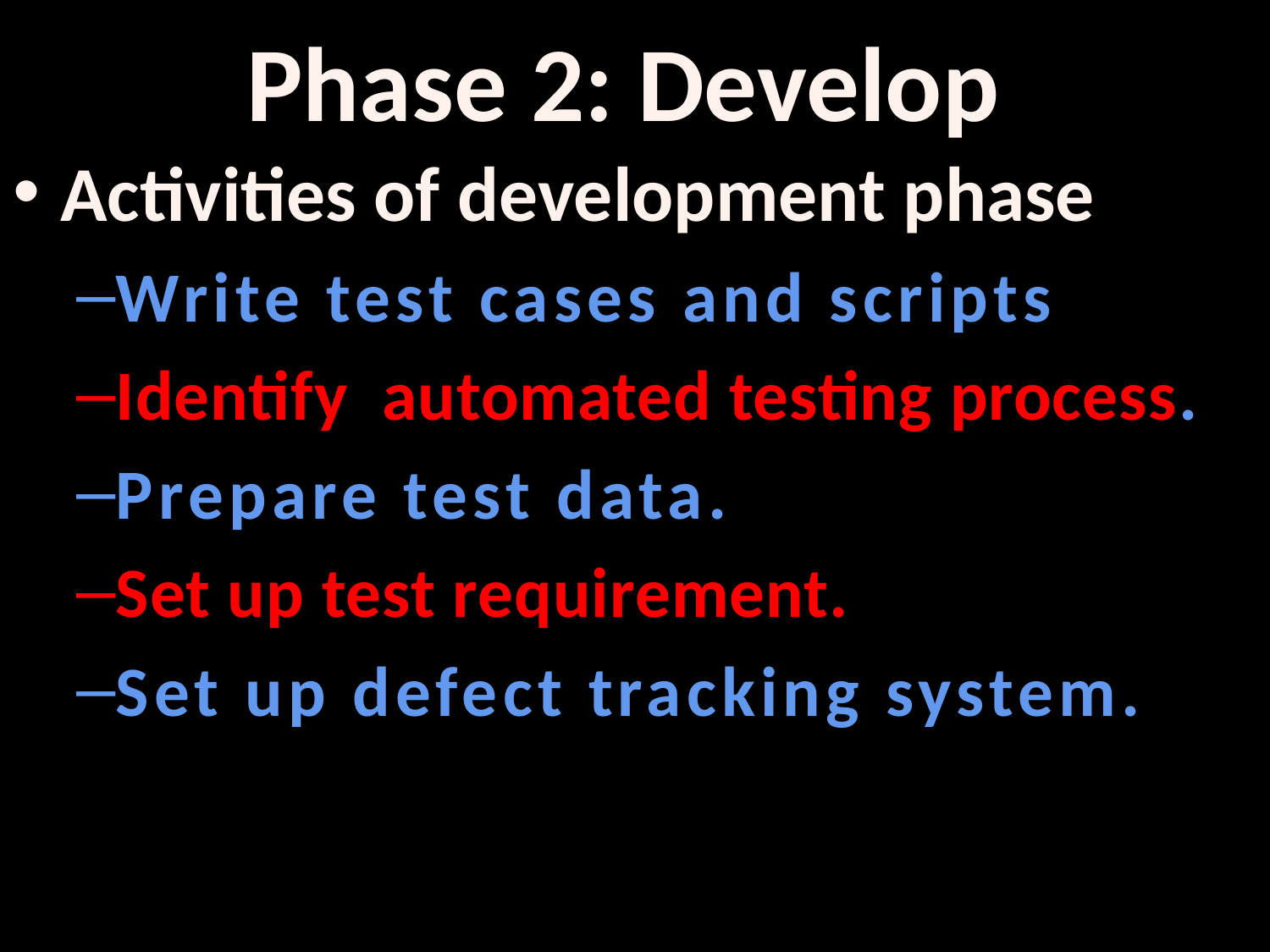

# Phase 2: Develop
Activities of development phase
Write test cases and scripts
Identify  automated testing process.
Prepare test data.
Set up test requirement.
Set up defect tracking system.